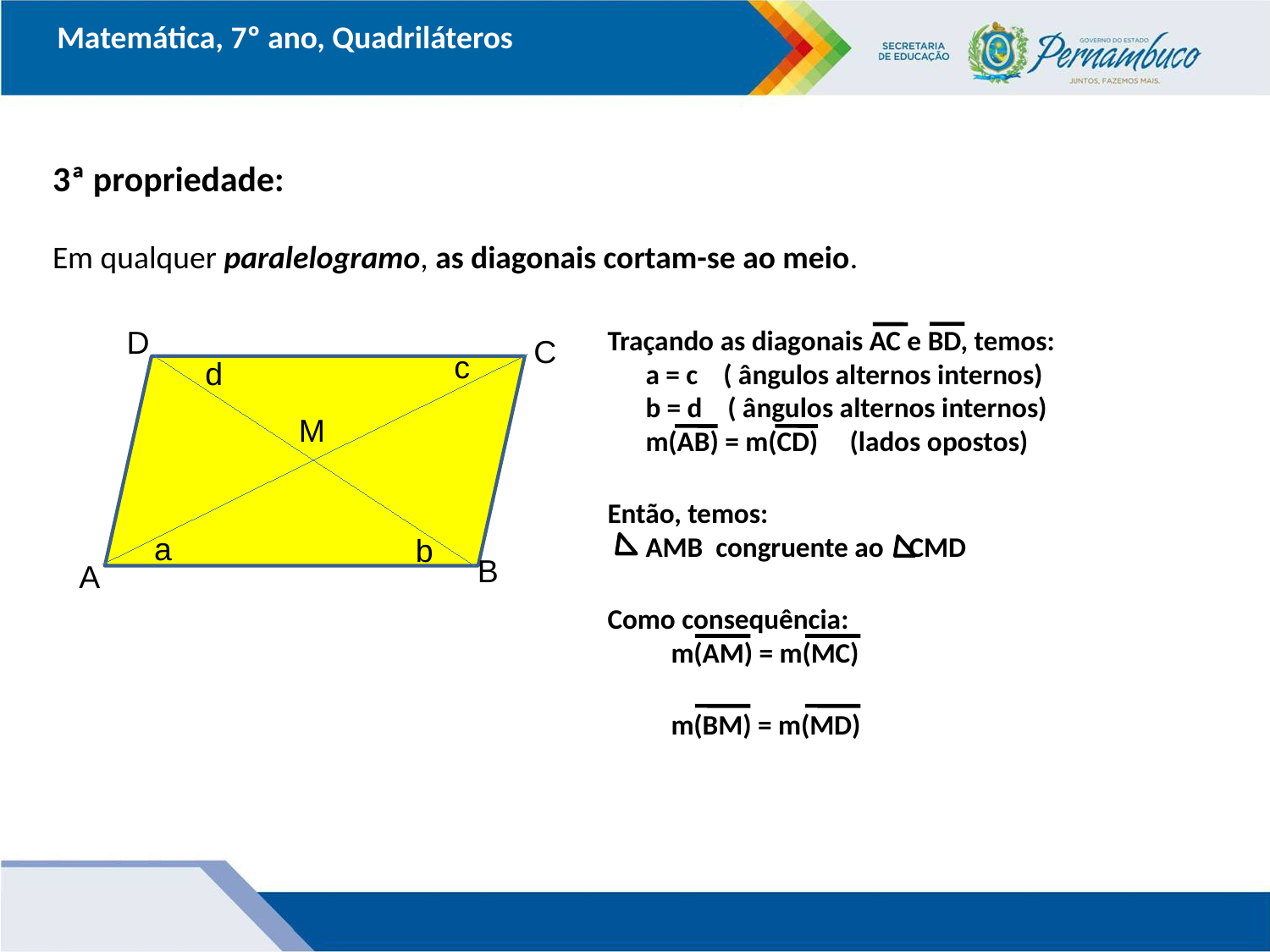

Matemática, 7º ano, Quadriláteros

3ª propriedade:

Em qualquer paralelogramo, as diagonais cortam-se ao meio.

D
Traçando as diagonais AC e BD, temos:
      a = c    ( ângulos alternos internos)
      b = d    ( ângulos alternos internos)
      m(AB) = m(CD)     (lados opostos)

Então, temos:
      AMB  congruente ao    CMD

Como consequência:
          m(AM) = m(MC)

          m(BM) = m(MD)

C
c
d

M

a
b

B
A